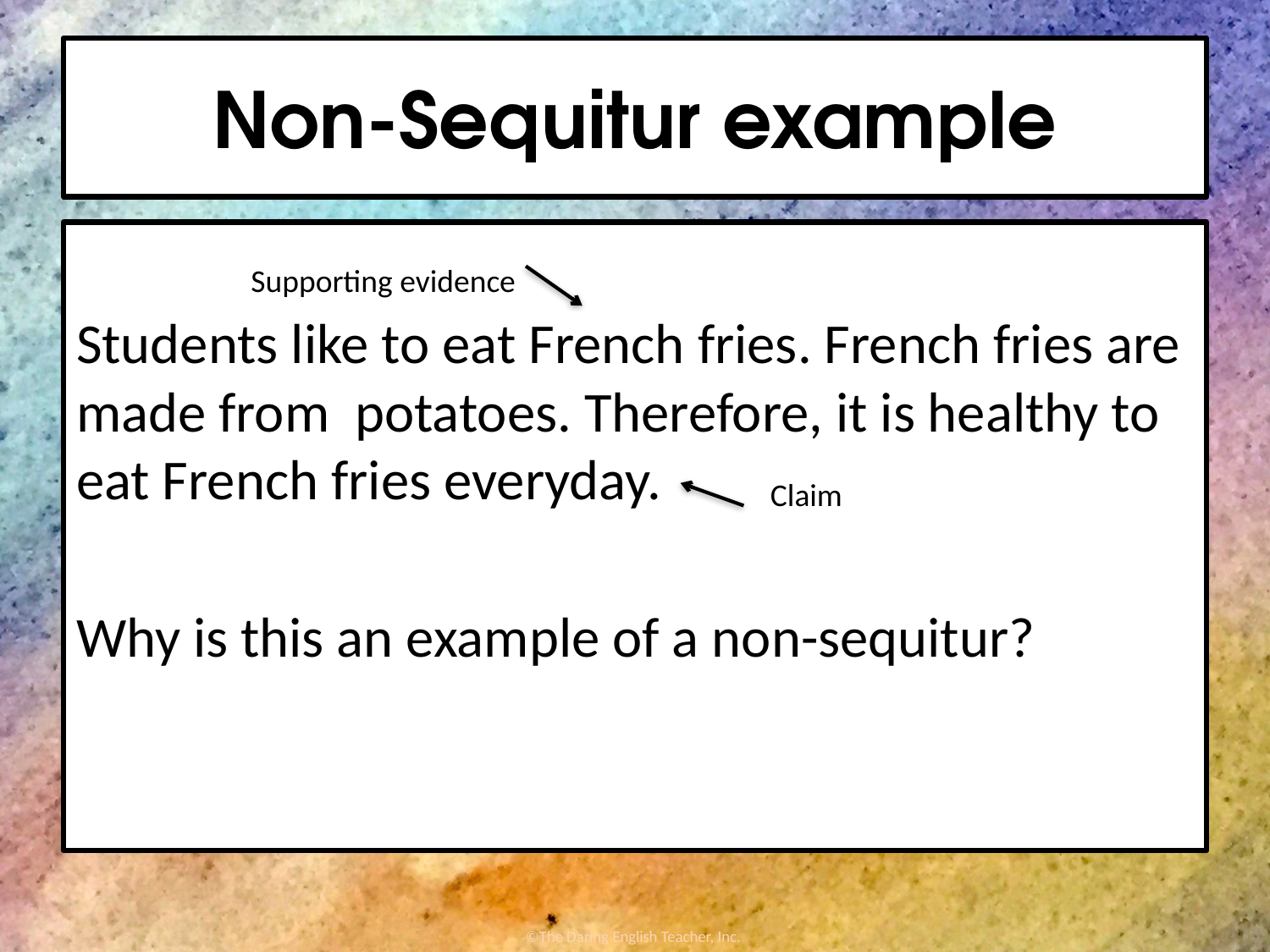

# Non-Sequitur example

Students like to eat French fries. French fries are made from  potatoes. Therefore, it is healthy to eat French fries everyday.

Why is this an example of a non-sequitur?
Supporting evidence
Claim